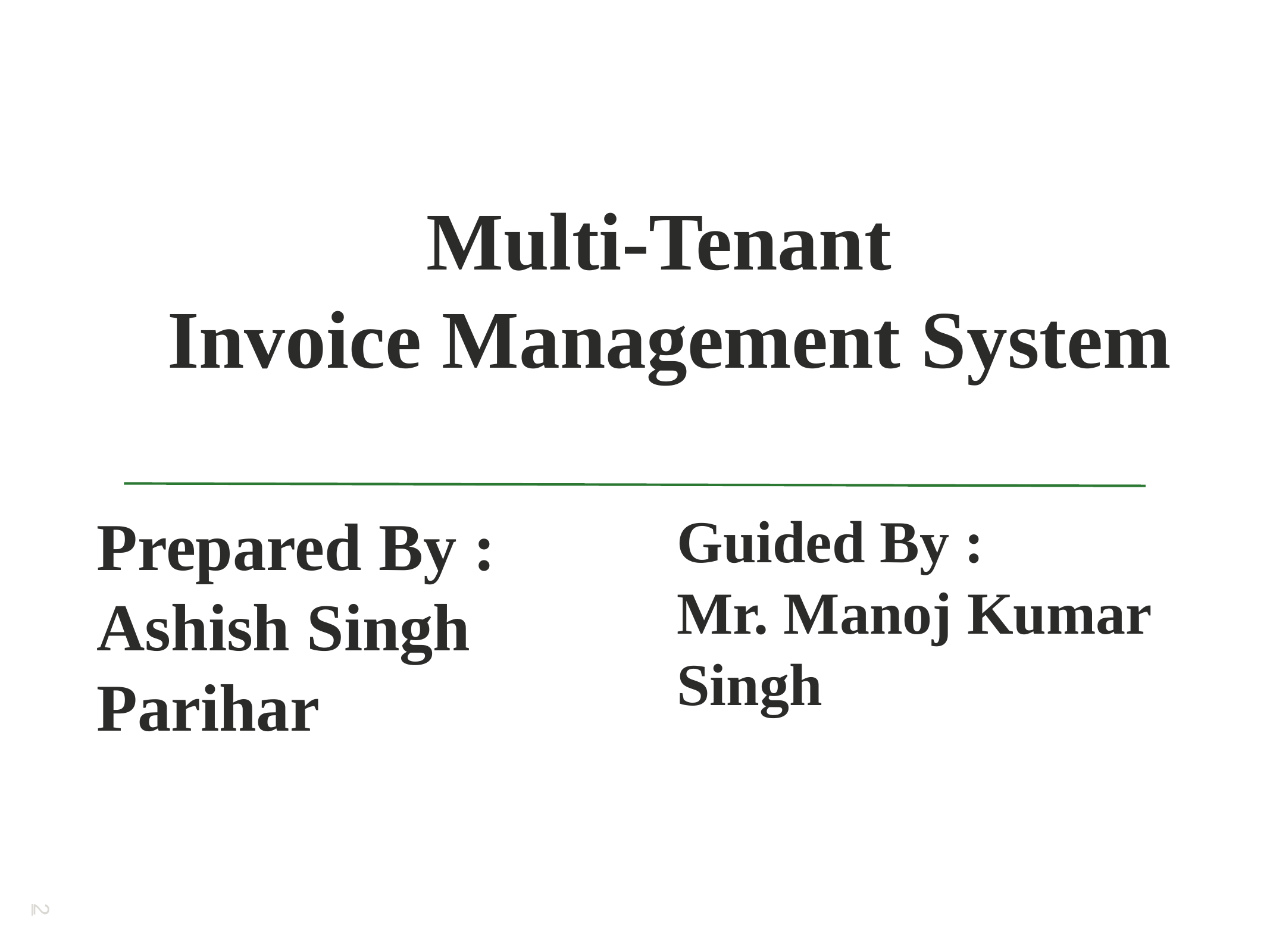

# Multi-Tenant Invoice Management System
Prepared By :
Ashish Singh Parihar
Guided By :
Mr. Manoj Kumar Singh
2